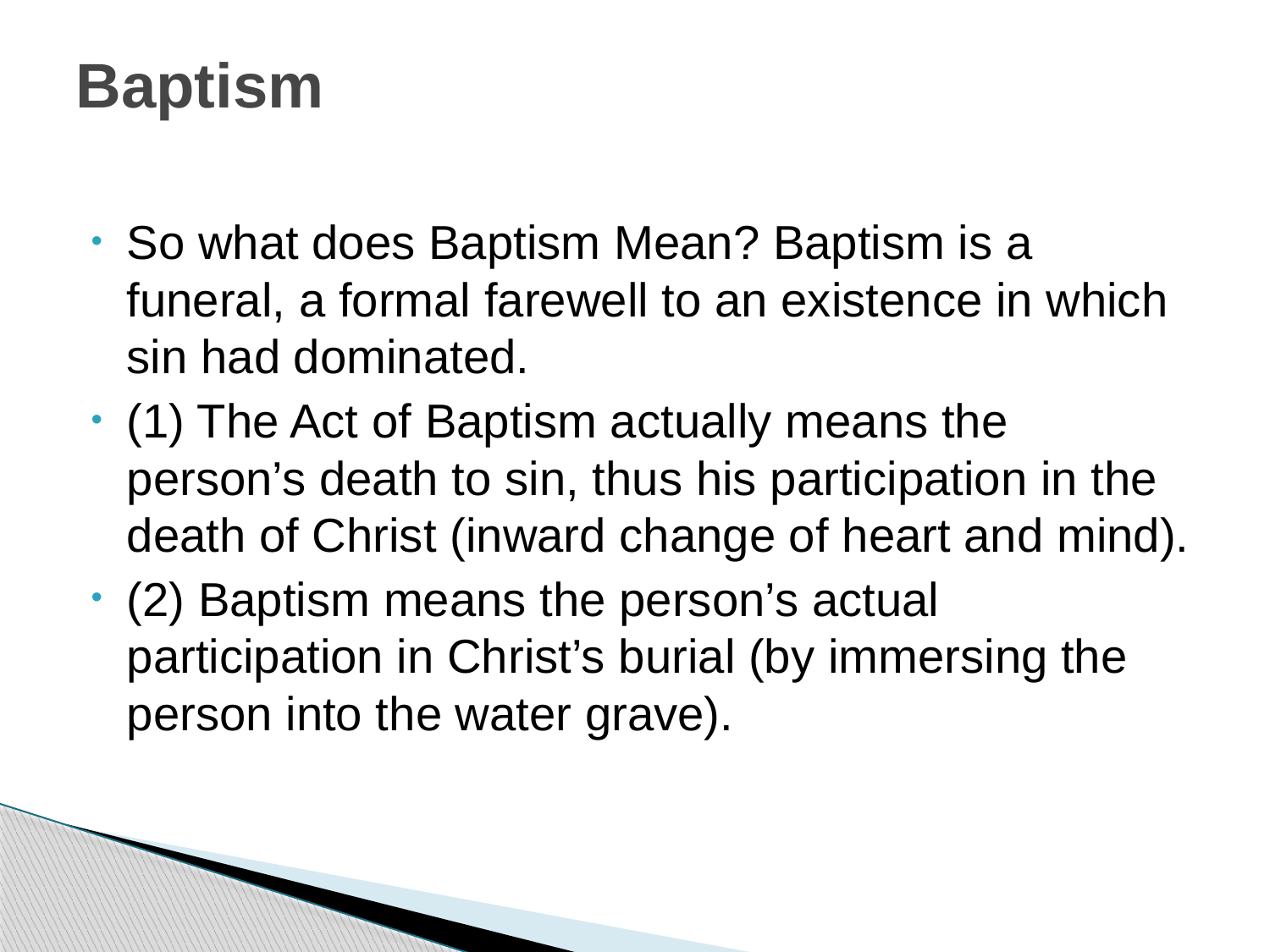

# Baptism
So what does Baptism Mean? Baptism is a funeral, a formal farewell to an existence in which sin had dominated.
(1) The Act of Baptism actually means the person’s death to sin, thus his participation in the death of Christ (inward change of heart and mind).
(2) Baptism means the person’s actual participation in Christ’s burial (by immersing the person into the water grave).